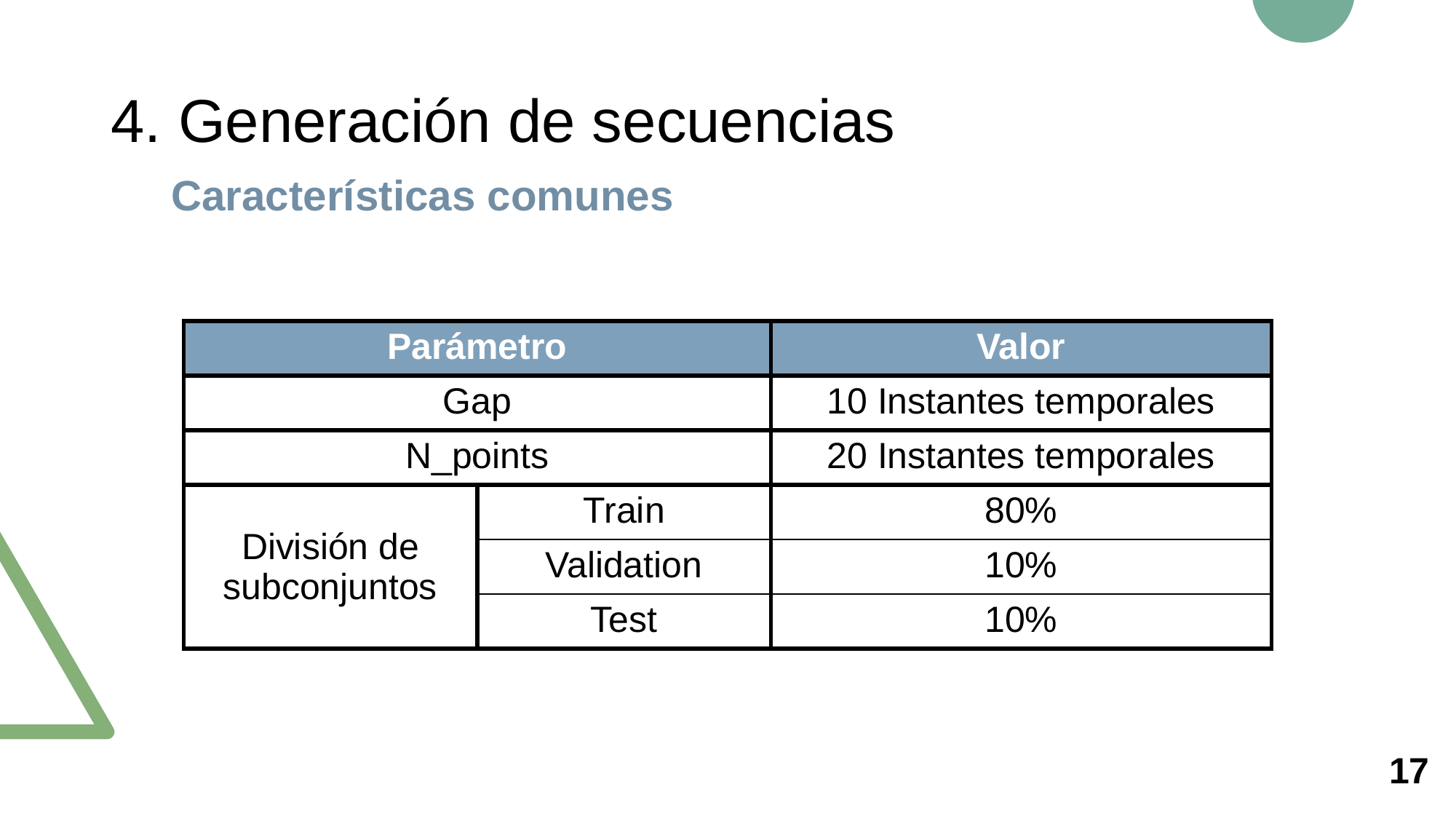

# 4. Generación de secuencias
Características comunes
| Parámetro |  | Valor |
| --- | --- | --- |
| Gap |  | 10 Instantes temporales |
| N\_points |  | 20 Instantes temporales |
| División de subconjuntos | Train | 80% |
|  | Validation | 10% |
|  | Test | 10% |
17